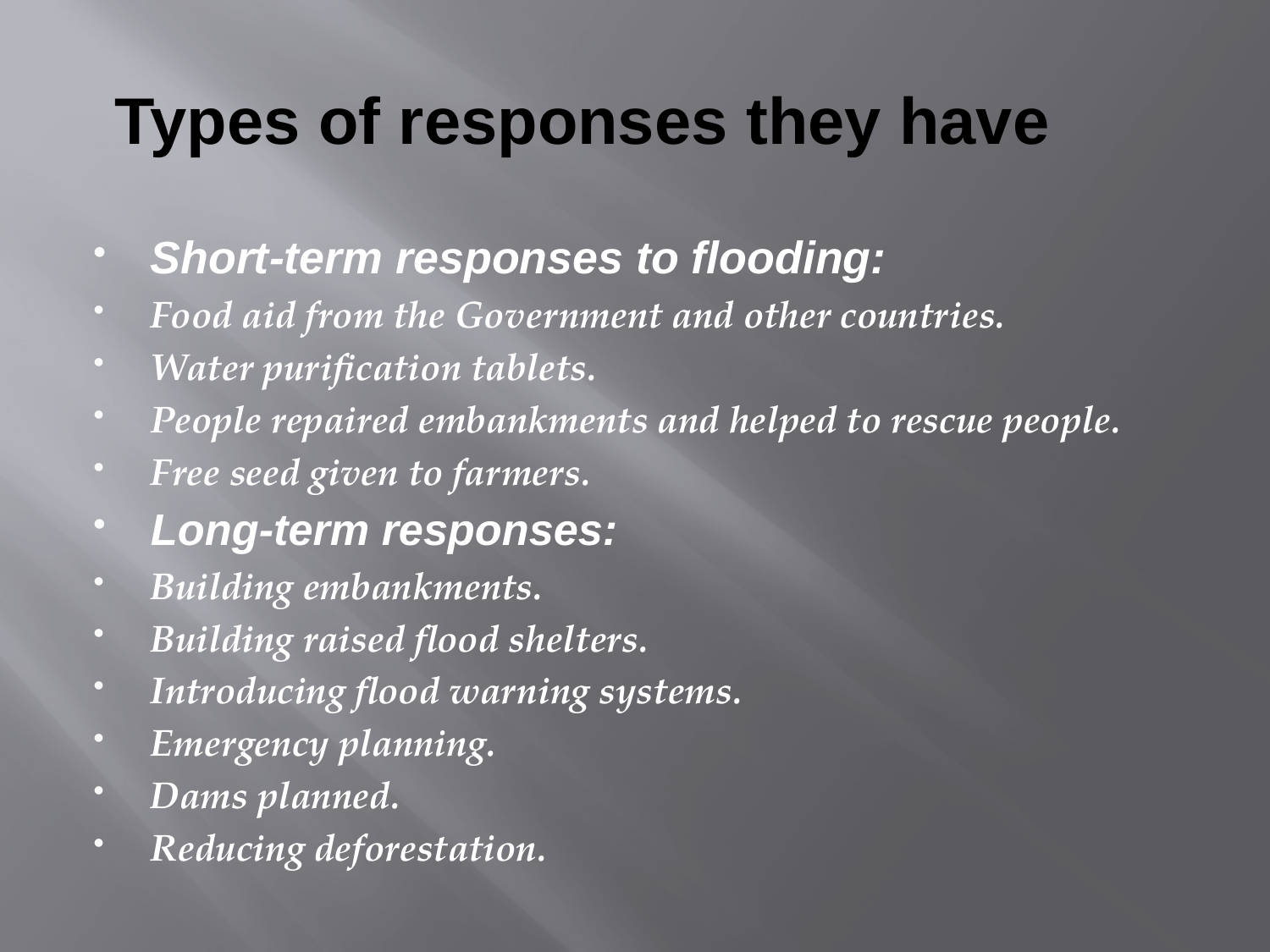

# Types of responses they have
Short-term responses to flooding:
Food aid from the Government and other countries.
Water purification tablets.
People repaired embankments and helped to rescue people.
Free seed given to farmers.
Long-term responses:
Building embankments.
Building raised flood shelters.
Introducing flood warning systems.
Emergency planning.
Dams planned.
Reducing deforestation.